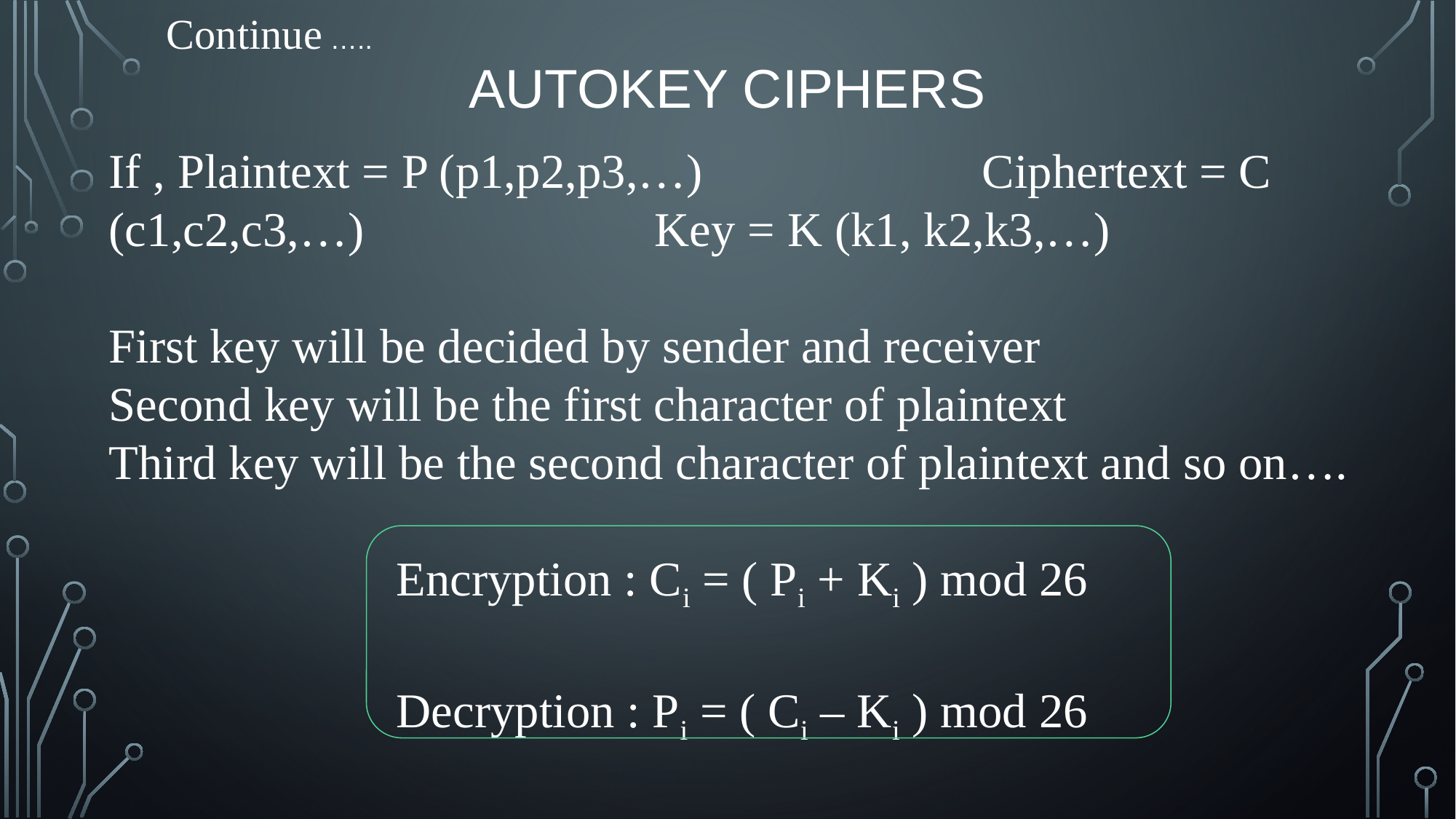

Continue …..
# autokey Ciphers
If , Plaintext = P (p1,p2,p3,…)			Ciphertext = C (c1,c2,c3,…)			Key = K (k1, k2,k3,…)

First key will be decided by sender and receiver
Second key will be the first character of plaintext
Third key will be the second character of plaintext and so on….

Encryption : Ci = ( Pi + Ki ) mod 26

Decryption : Pi = ( Ci – Ki ) mod 26